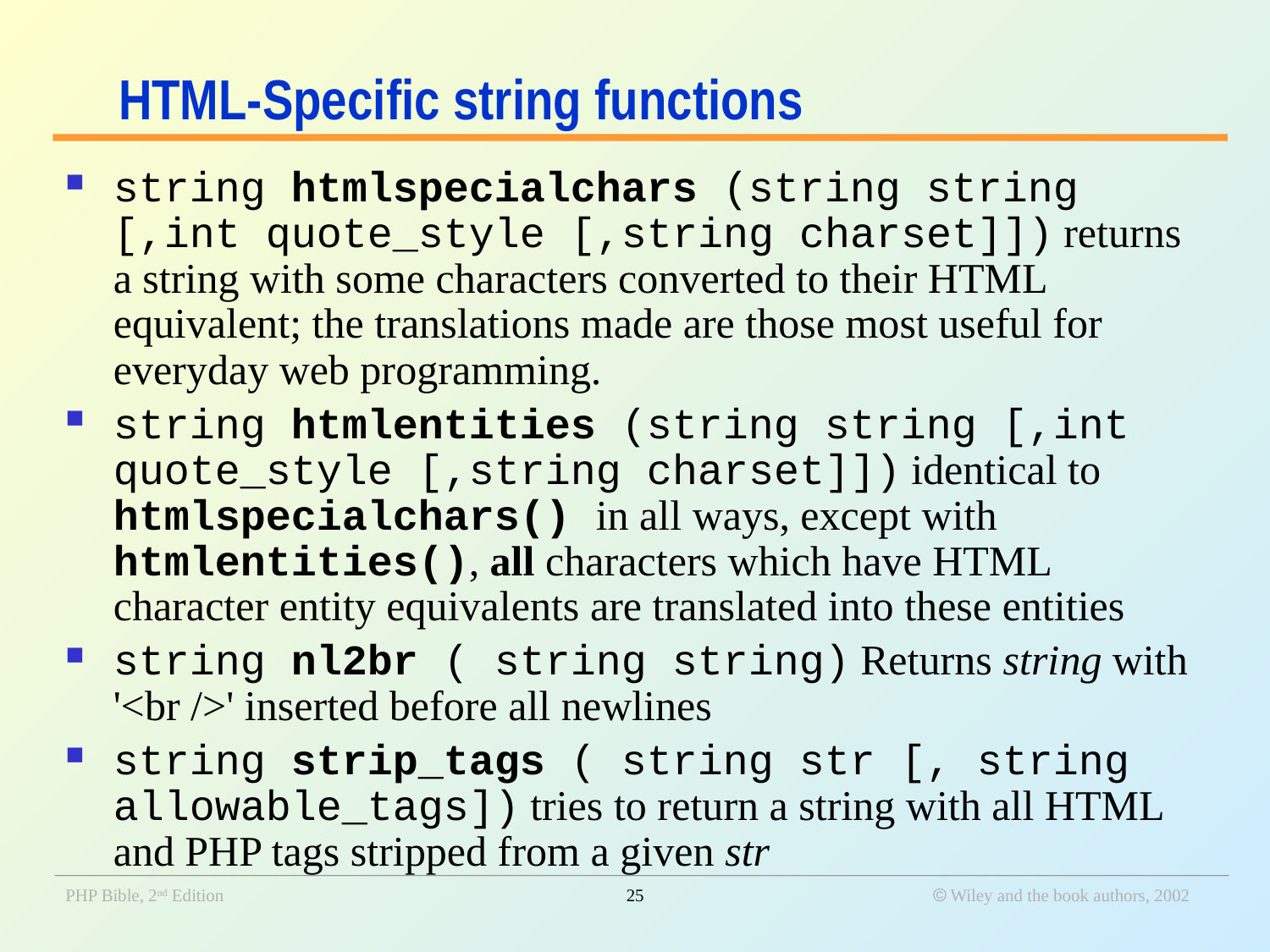

# HTML-Specific string functions
string htmlspecialchars (string string [,int quote_style [,string charset]]) returns a string with some characters converted to their HTML equivalent; the translations made are those most useful for everyday web programming.
string htmlentities (string string [,int quote_style [,string charset]]) identical to htmlspecialchars() in all ways, except with htmlentities(), all characters which have HTML character entity equivalents are translated into these entities
string nl2br ( string string) Returns string with '<br />' inserted before all newlines
string strip_tags ( string str [, string allowable_tags]) tries to return a string with all HTML and PHP tags stripped from a given str